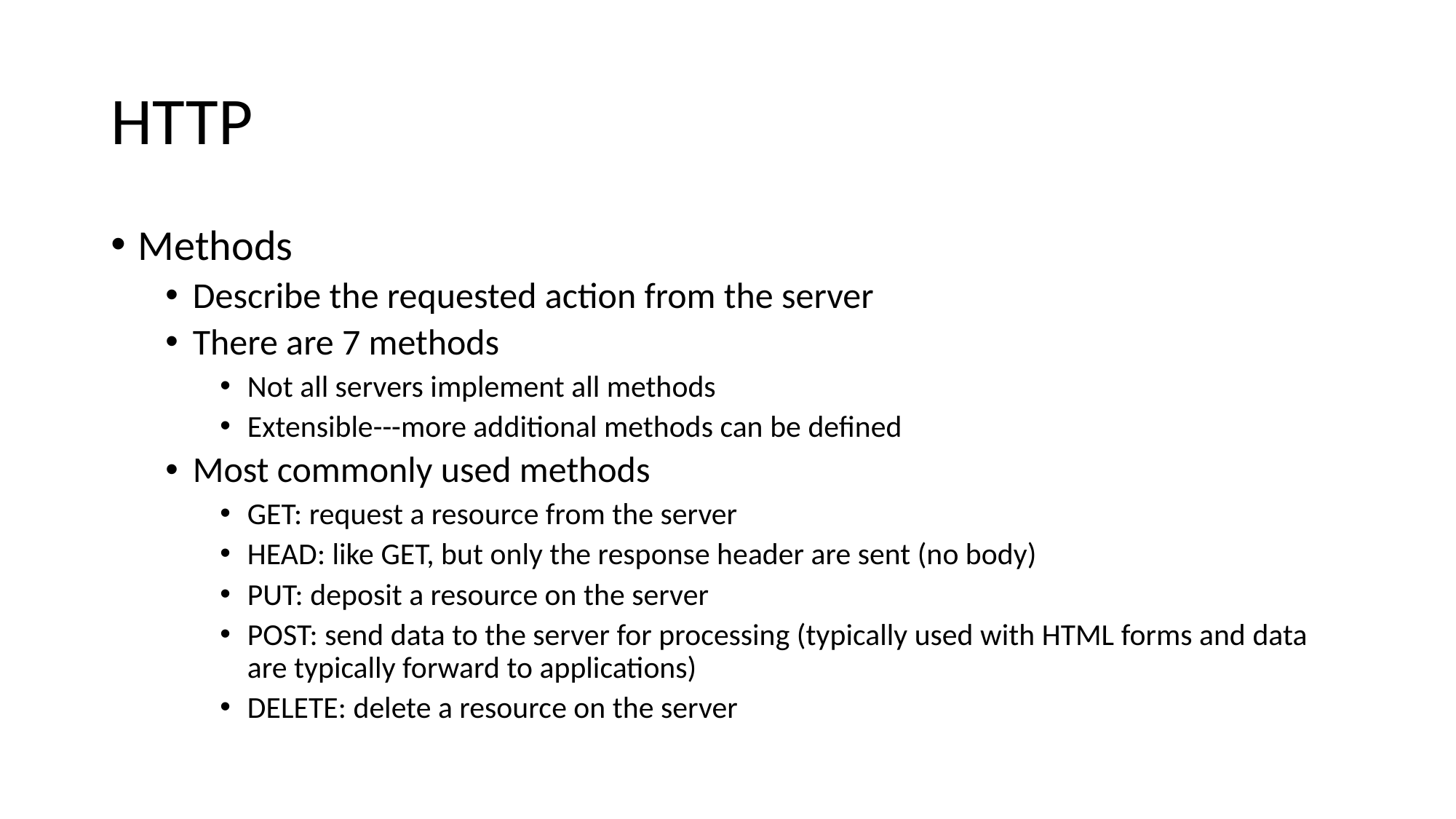

# HTTP
Methods
Describe the requested action from the server
There are 7 methods
Not all servers implement all methods
Extensible---more additional methods can be defined
Most commonly used methods
GET: request a resource from the server
HEAD: like GET, but only the response header are sent (no body)
PUT: deposit a resource on the server
POST: send data to the server for processing (typically used with HTML forms and data are typically forward to applications)
DELETE: delete a resource on the server